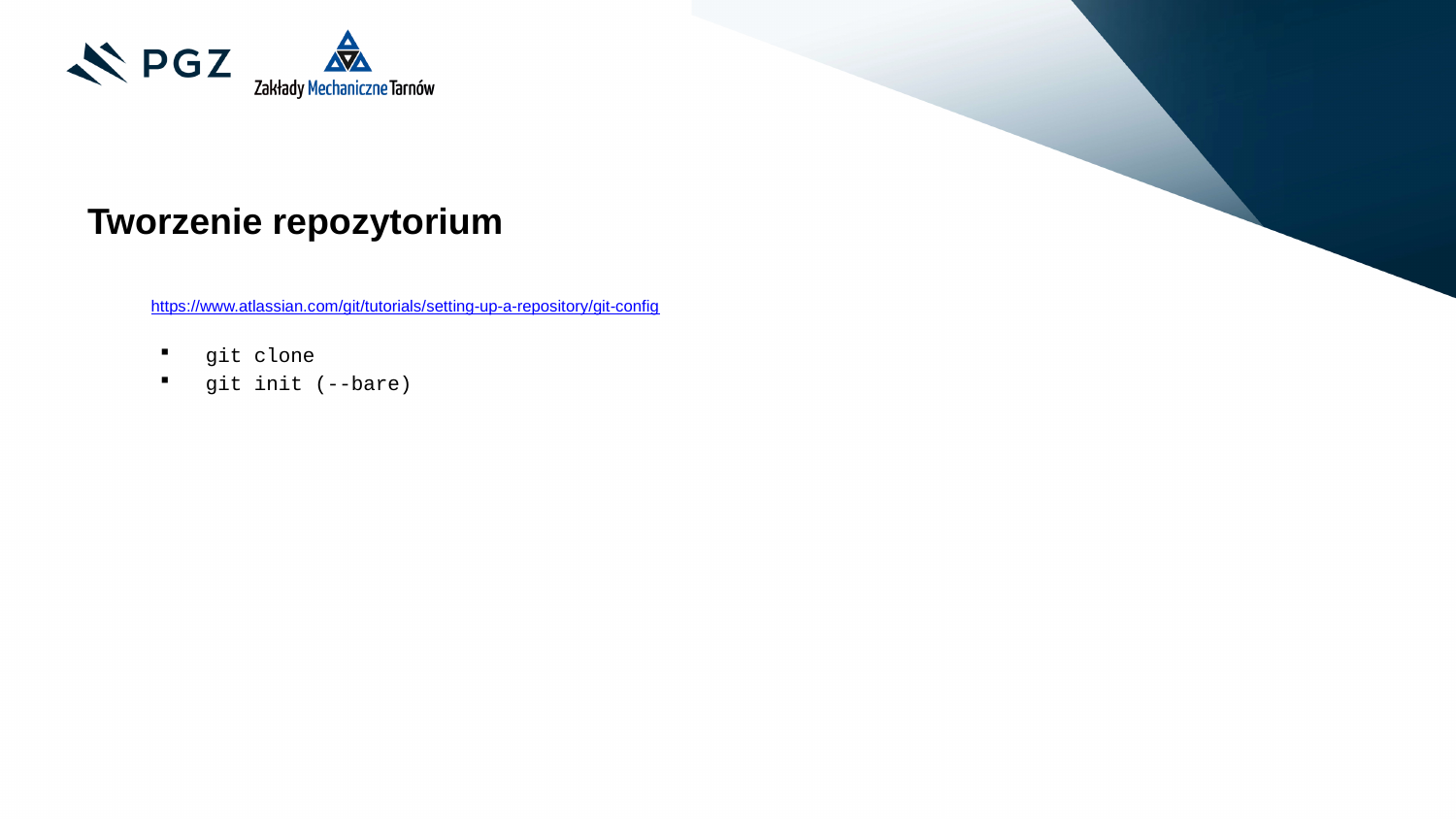

Tworzenie repozytorium

https://www.atlassian.com/git/tutorials/setting-up-a-repository/git-config

git clone
git init (--bare)